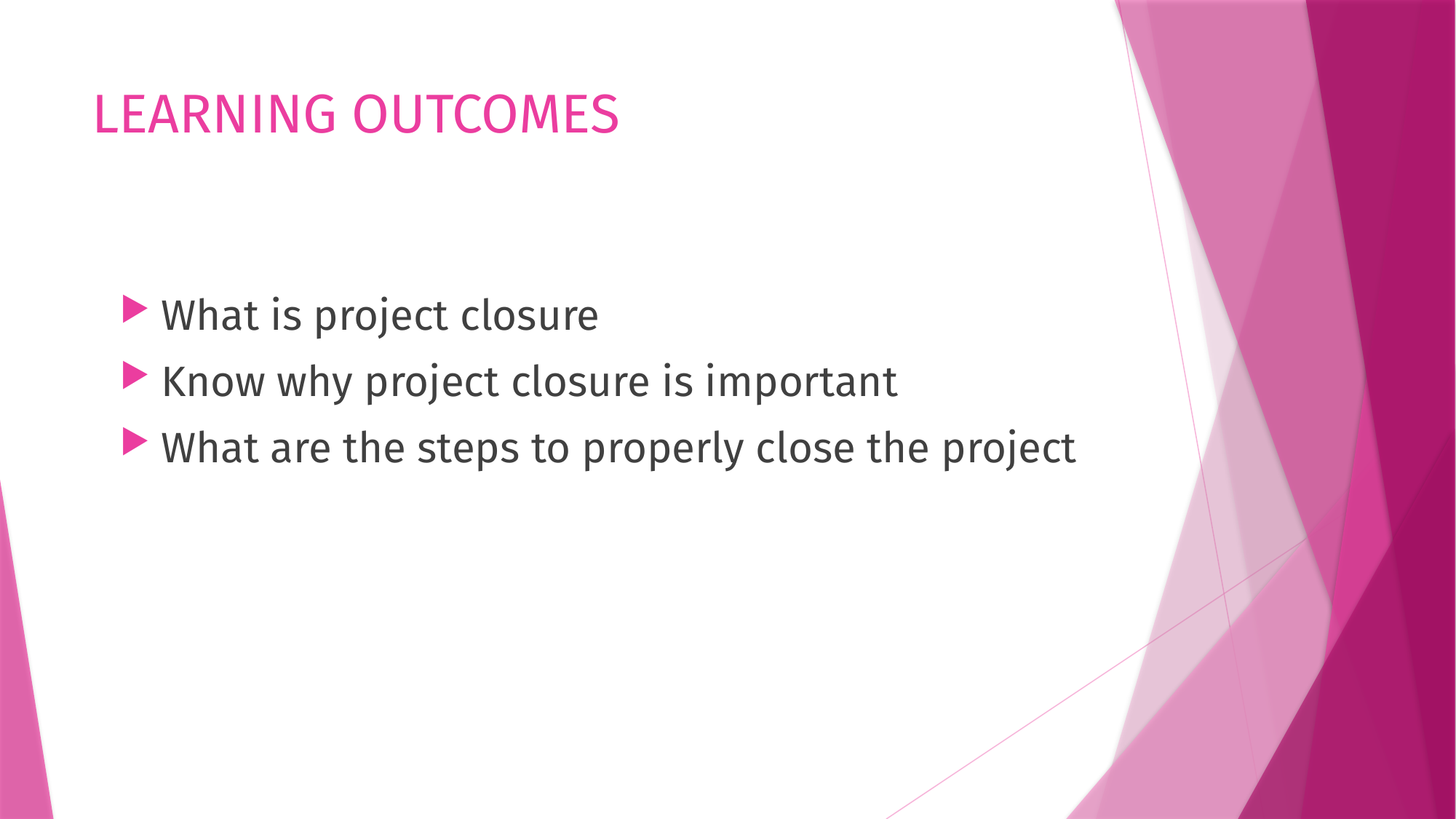

# LEARNING OUTCOMES
What is project closure
Know why project closure is important
What are the steps to properly close the project